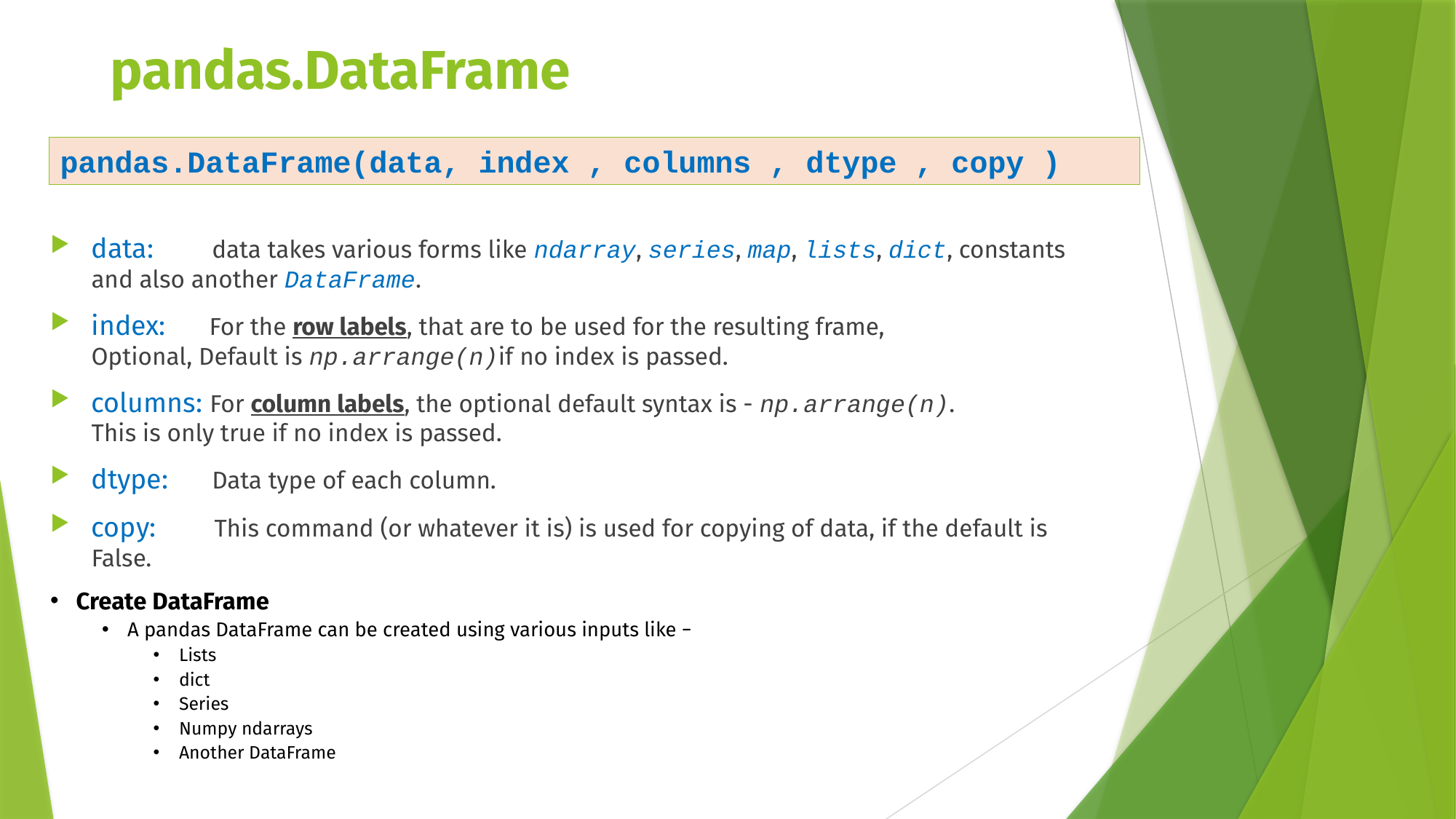

# pandas.DataFrame
pandas.DataFrame(data, index , columns , dtype , copy )
data:        data takes various forms like ndarray, series, map, lists, dict, constants and also another DataFrame.
index:      For the row labels, that are to be used for the resulting frame,
Optional, Default is np.arrange(n)if no index is passed.
columns: For column labels, the optional default syntax is - np.arrange(n).
This is only true if no index is passed.
dtype:      Data type of each column.
copy:        This command (or whatever it is) is used for copying of data, if the default is False.
Create DataFrame
A pandas DataFrame can be created using various inputs like −
Lists
dict
Series
Numpy ndarrays
Another DataFrame